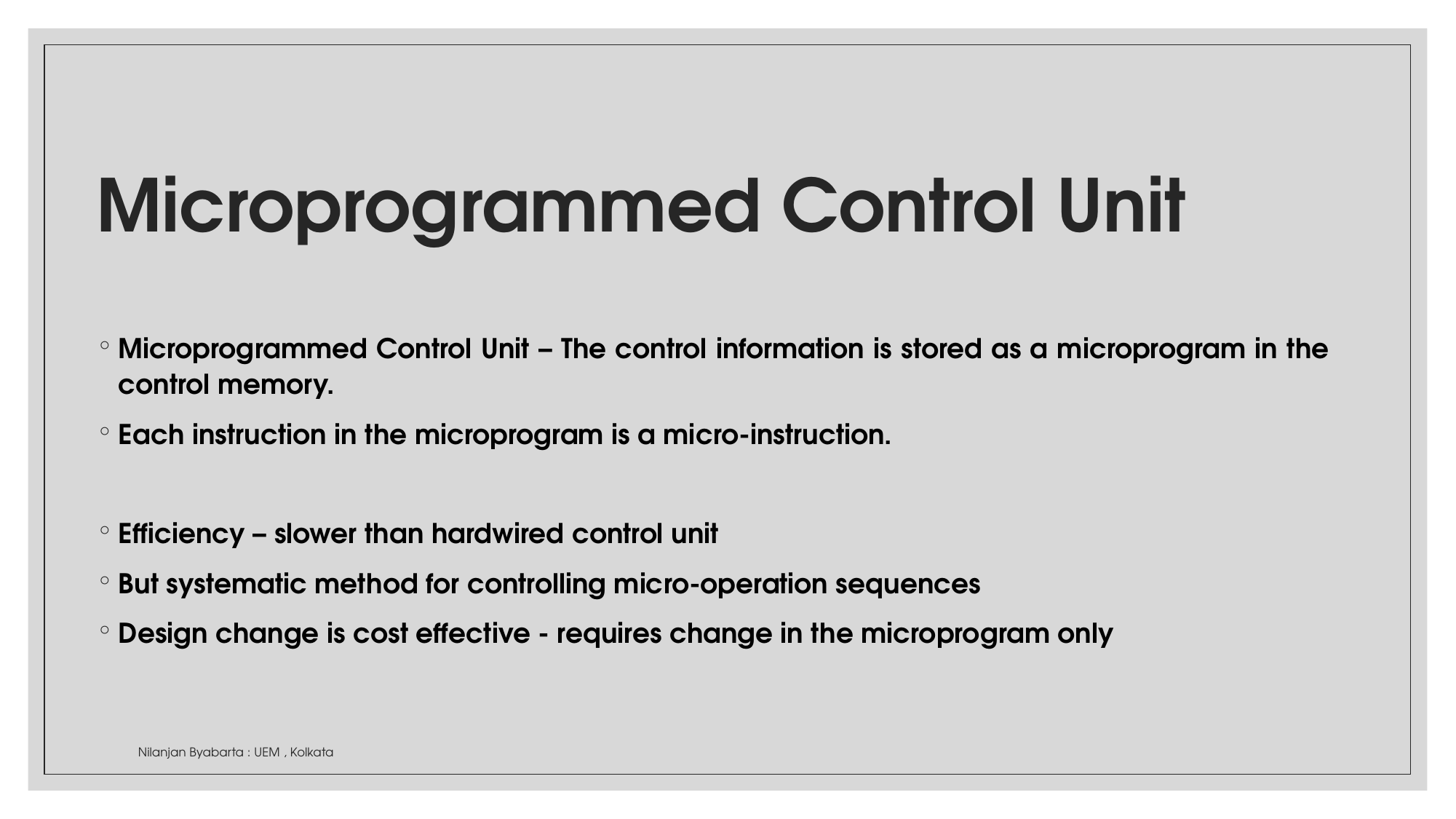

# Microprogrammed Control Unit
Microprogrammed Control Unit – The control information is stored as a microprogram in the control memory.
Each instruction in the microprogram is a micro-instruction.

Efficiency – slower than hardwired control unit
But systematic method for controlling micro-operation sequences
Design change is cost effective - requires change in the microprogram only
Nilanjan Byabarta : UEM , Kolkata